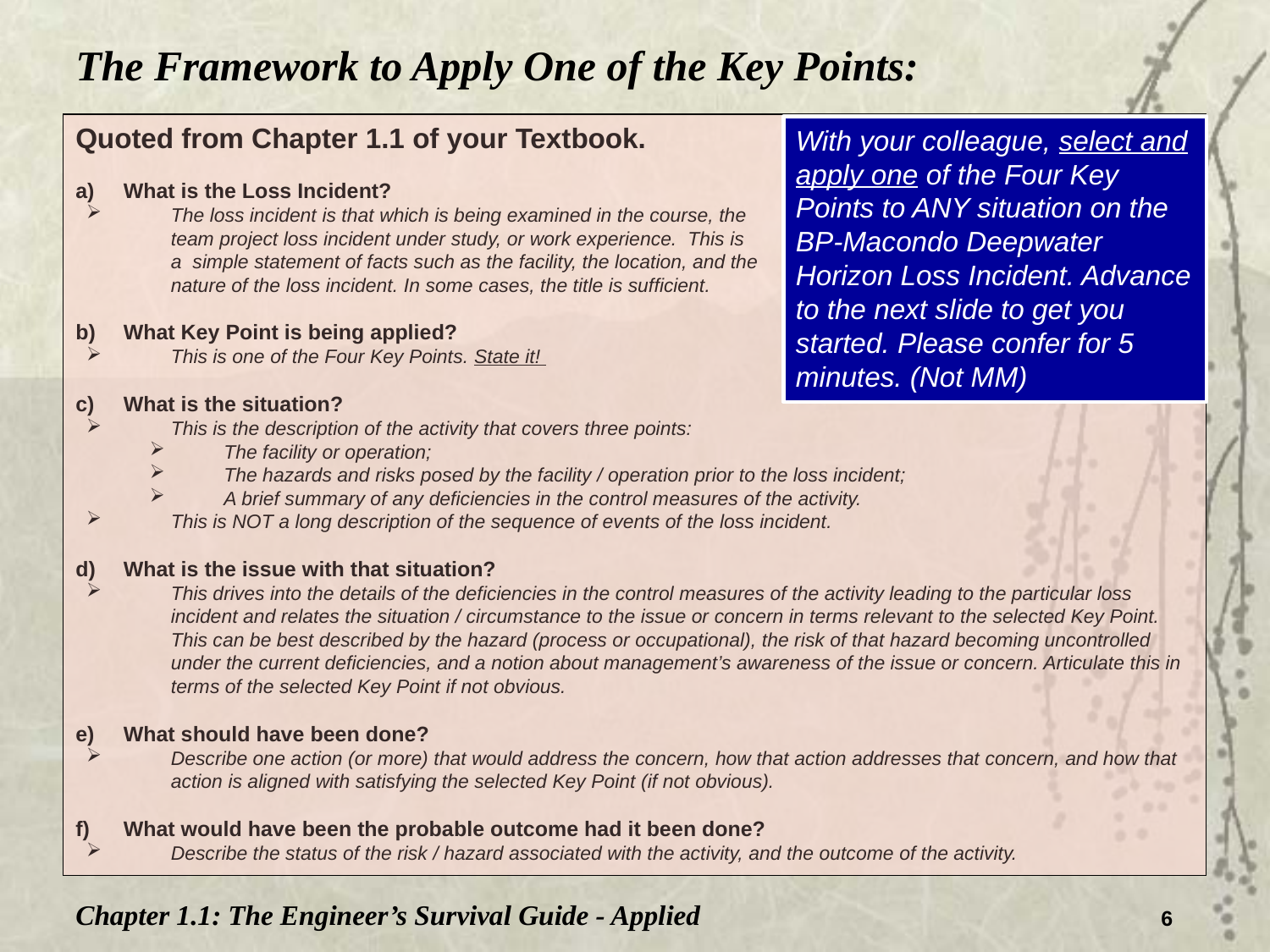

The Framework to Apply One of the Key Points:
Quoted from Chapter 1.1 of your Textbook.

What is the Loss Incident?
The loss incident is that which is being examined in the course, the
team project loss incident under study, or work experience.  This is
a  simple statement of facts such as the facility, the location, and the
nature of the loss incident. In some cases, the title is sufficient.

What Key Point is being applied?
This is one of the Four Key Points. State it!

What is the situation?
This is the description of the activity that covers three points:
The facility or operation;
The hazards and risks posed by the facility / operation prior to the loss incident;
A brief summary of any deficiencies in the control measures of the activity.
This is NOT a long description of the sequence of events of the loss incident.

What is the issue with that situation?
This drives into the details of the deficiencies in the control measures of the activity leading to the particular loss incident and relates the situation / circumstance to the issue or concern in terms relevant to the selected Key Point. This can be best described by the hazard (process or occupational), the risk of that hazard becoming uncontrolled under the current deficiencies, and a notion about management’s awareness of the issue or concern. Articulate this in terms of the selected Key Point if not obvious.

What should have been done?
Describe one action (or more) that would address the concern, how that action addresses that concern, and how that action is aligned with satisfying the selected Key Point (if not obvious).

What would have been the probable outcome had it been done?
Describe the status of the risk / hazard associated with the activity, and the outcome of the activity.
With your colleague, select and apply one of the Four Key Points to ANY situation on the BP-Macondo Deepwater Horizon Loss Incident. Advance to the next slide to get you started. Please confer for 5 minutes. (Not MM)
Chapter 1.1: The Engineer’s Survival Guide - Applied
6